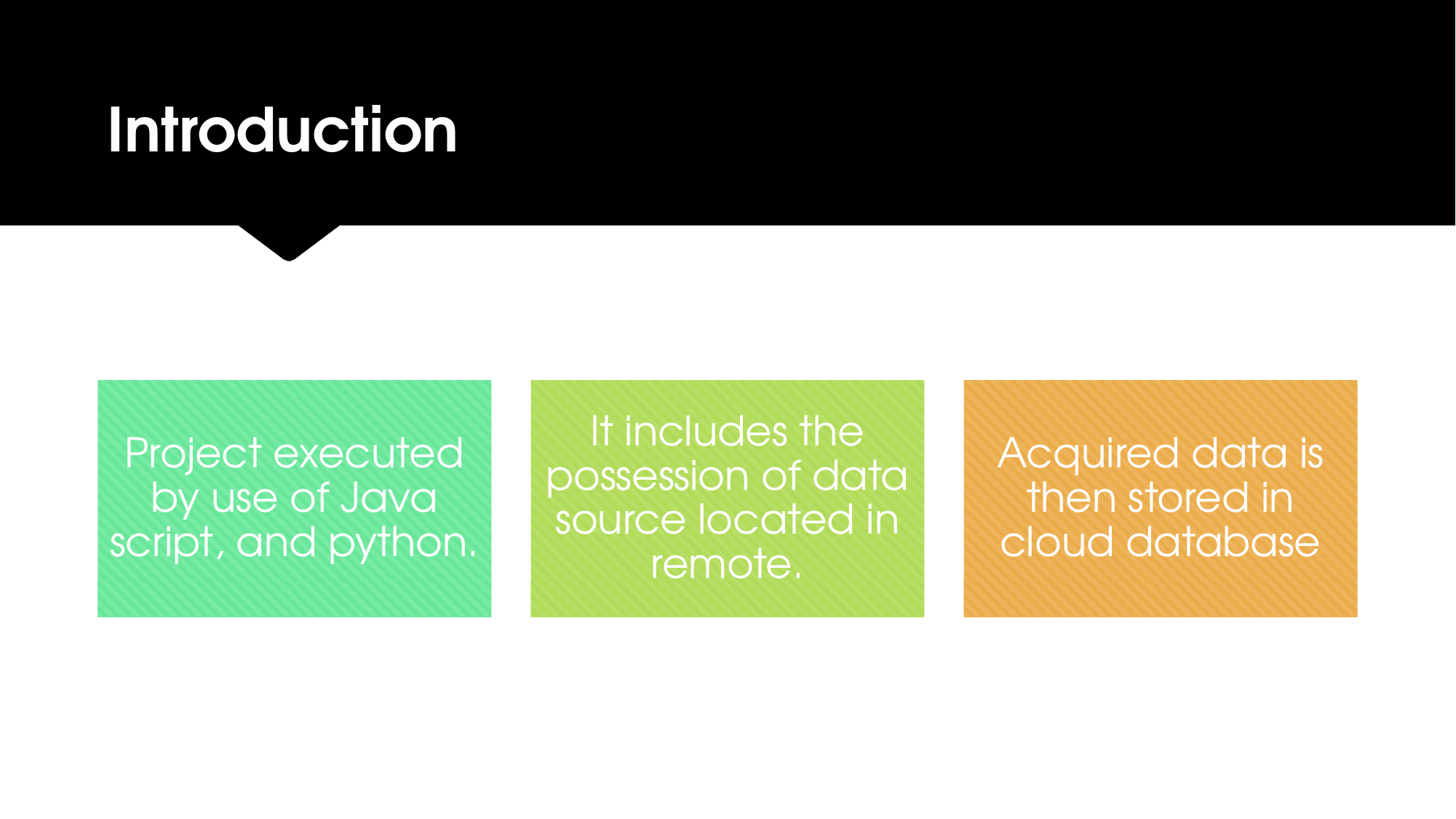

# Introduction
Project executed by use of Java script, and python.
It includes the possession of data source located in remote.
Acquired data is then stored in cloud database